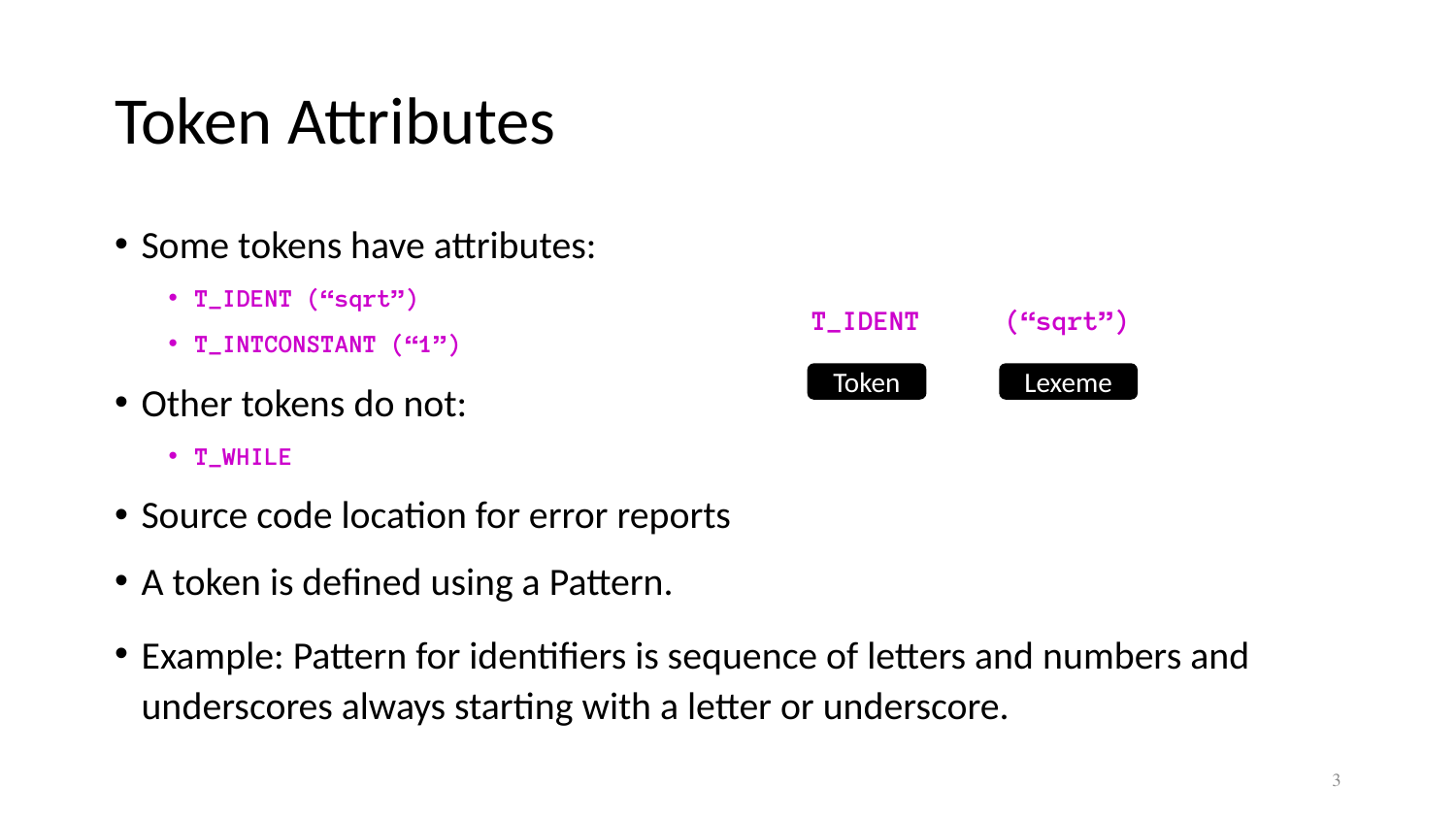

# Token Attributes
Some tokens have attributes:
T_IDENT (“sqrt”)
T_INTCONSTANT (“1”)
Other tokens do not:
T_WHILE
Source code location for error reports
A token is defined using a Pattern.
Example: Pattern for identifiers is sequence of letters and numbers and underscores always starting with a letter or underscore.
T_IDENT
Token
(“sqrt”)
Lexeme
3